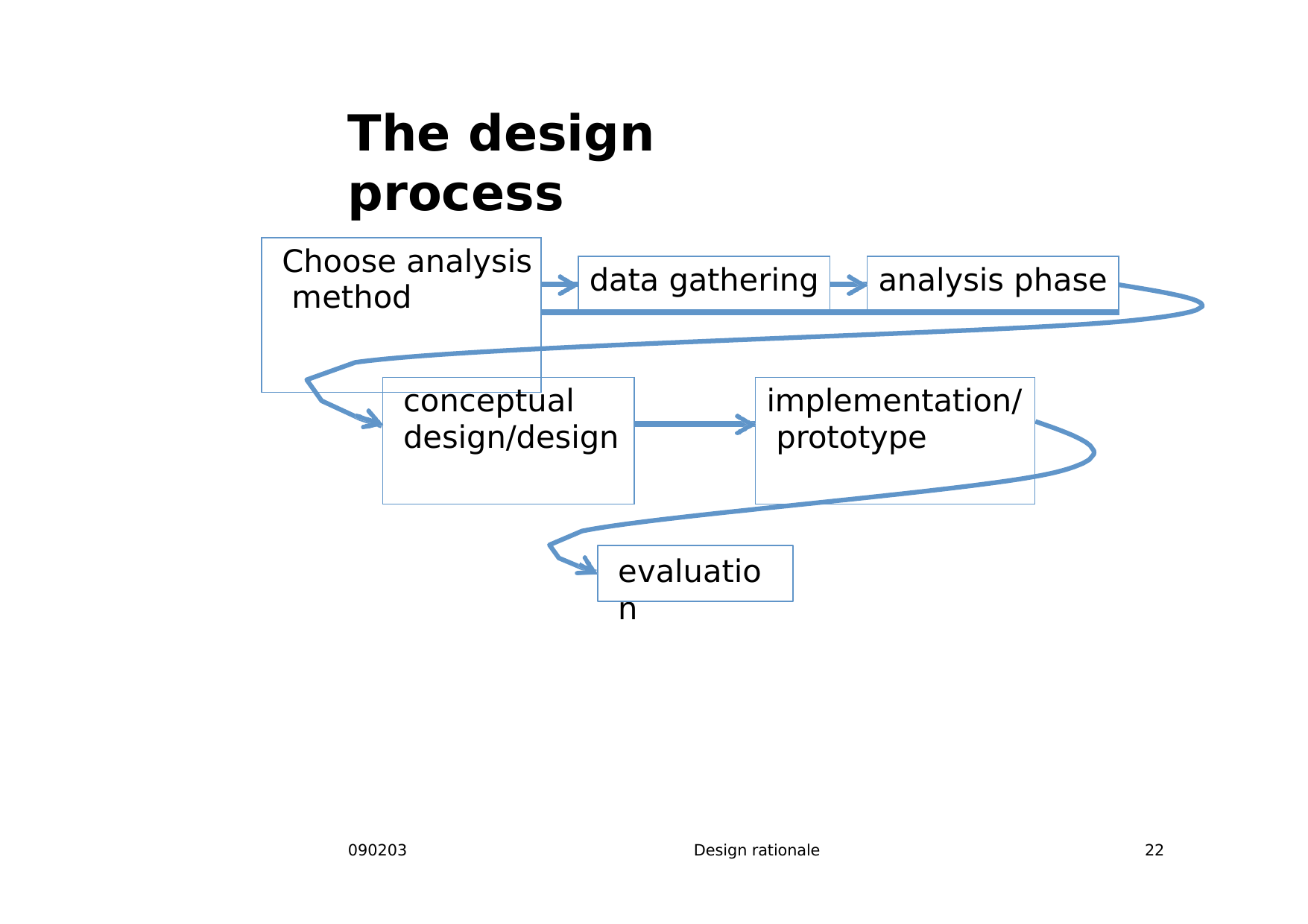

# The design process
| Choose analysis method |  |  |  |  |
| --- | --- | --- | --- | --- |
|  |  | data gathering |  | analysis phase |
|  |  |  |  |  |
|  |  |  |  |  |

| conceptual design/design |  | implementation/ prototype |
| --- | --- | --- |
|  |  |  |

evaluation

090203
Design rationale
22